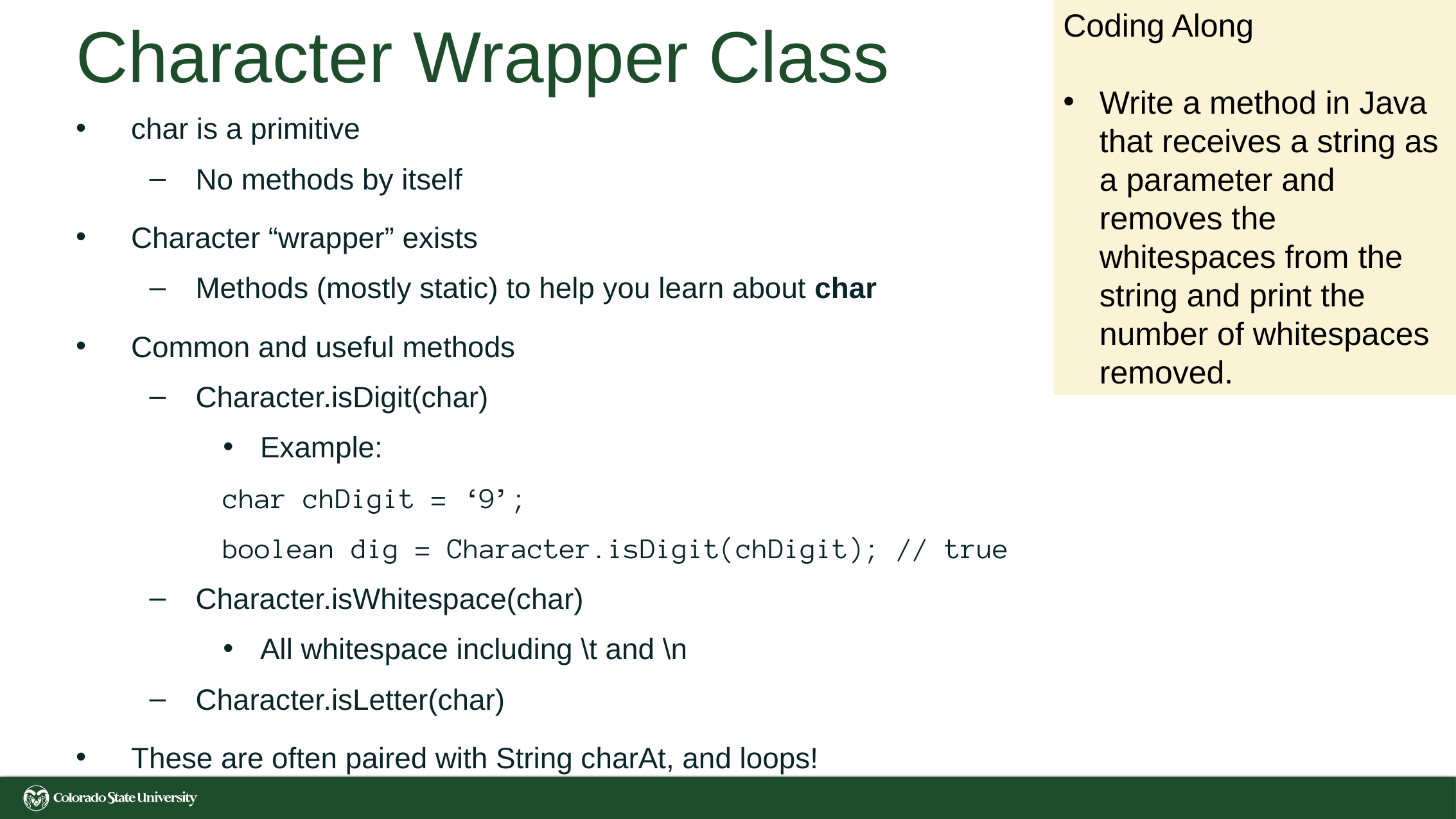

# Character Wrapper Class
Coding Along

Write a method in Java that receives a string as a parameter and removes the whitespaces from the string and print the number of whitespaces removed.
char is a primitive
No methods by itself
Character “wrapper” exists
Methods (mostly static) to help you learn about char
Common and useful methods
Character.isDigit(char)
Example:
char chDigit = ‘9’;
boolean dig = Character.isDigit(chDigit); // true
Character.isWhitespace(char)
All whitespace including \t and \n
Character.isLetter(char)
These are often paired with String charAt, and loops!